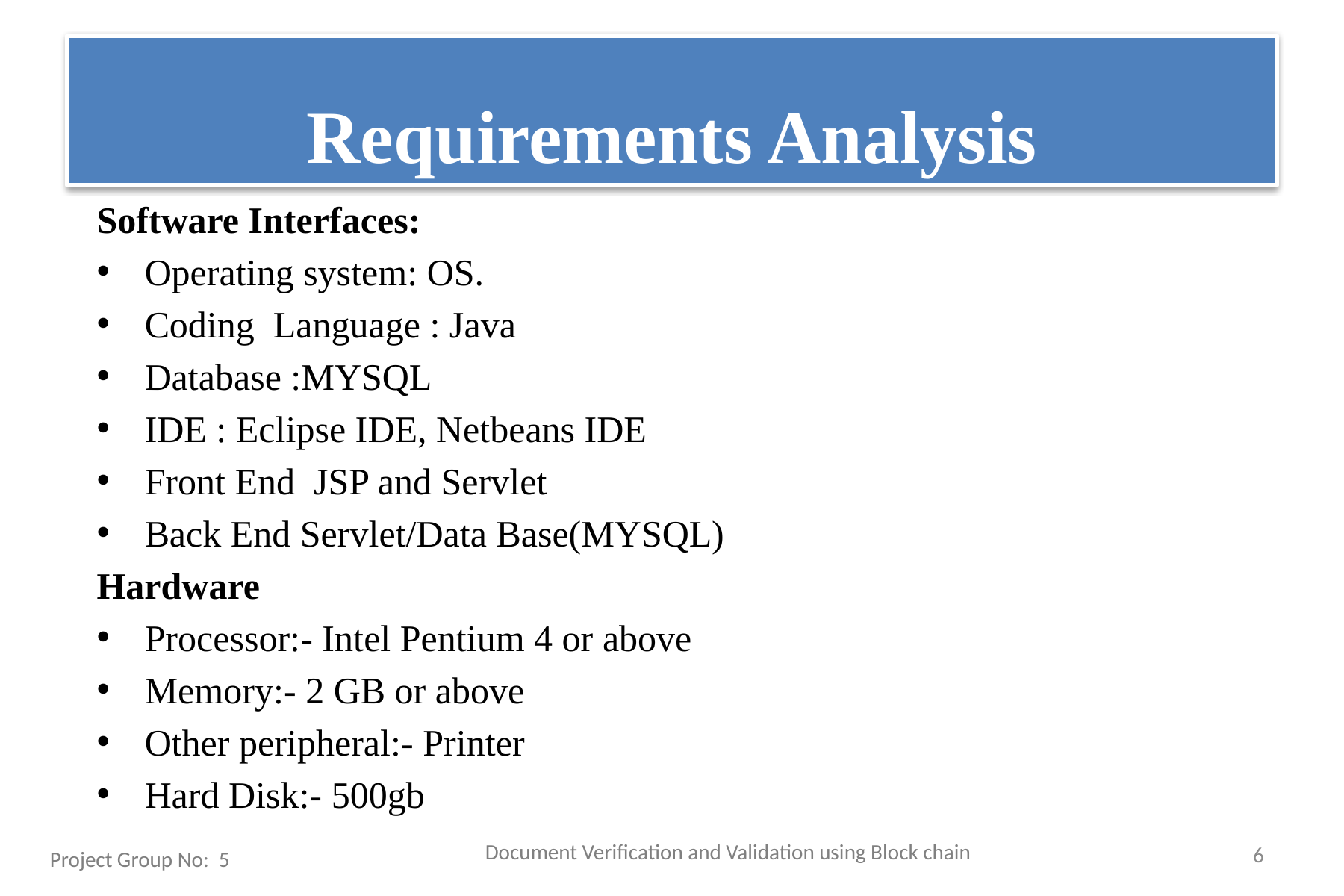

# Requirements Analysis
Software Interfaces:
Operating system: OS.
Coding  Language : Java
Database :MYSQL
IDE : Eclipse IDE, Netbeans IDE
Front End  JSP and Servlet
Back End Servlet/Data Base(MYSQL)
Hardware
Processor:- Intel Pentium 4 or above
Memory:- 2 GB or above
Other peripheral:- Printer
Hard Disk:- 500gb
6
Document Verification and Validation using Block chain

Project Group No:  5